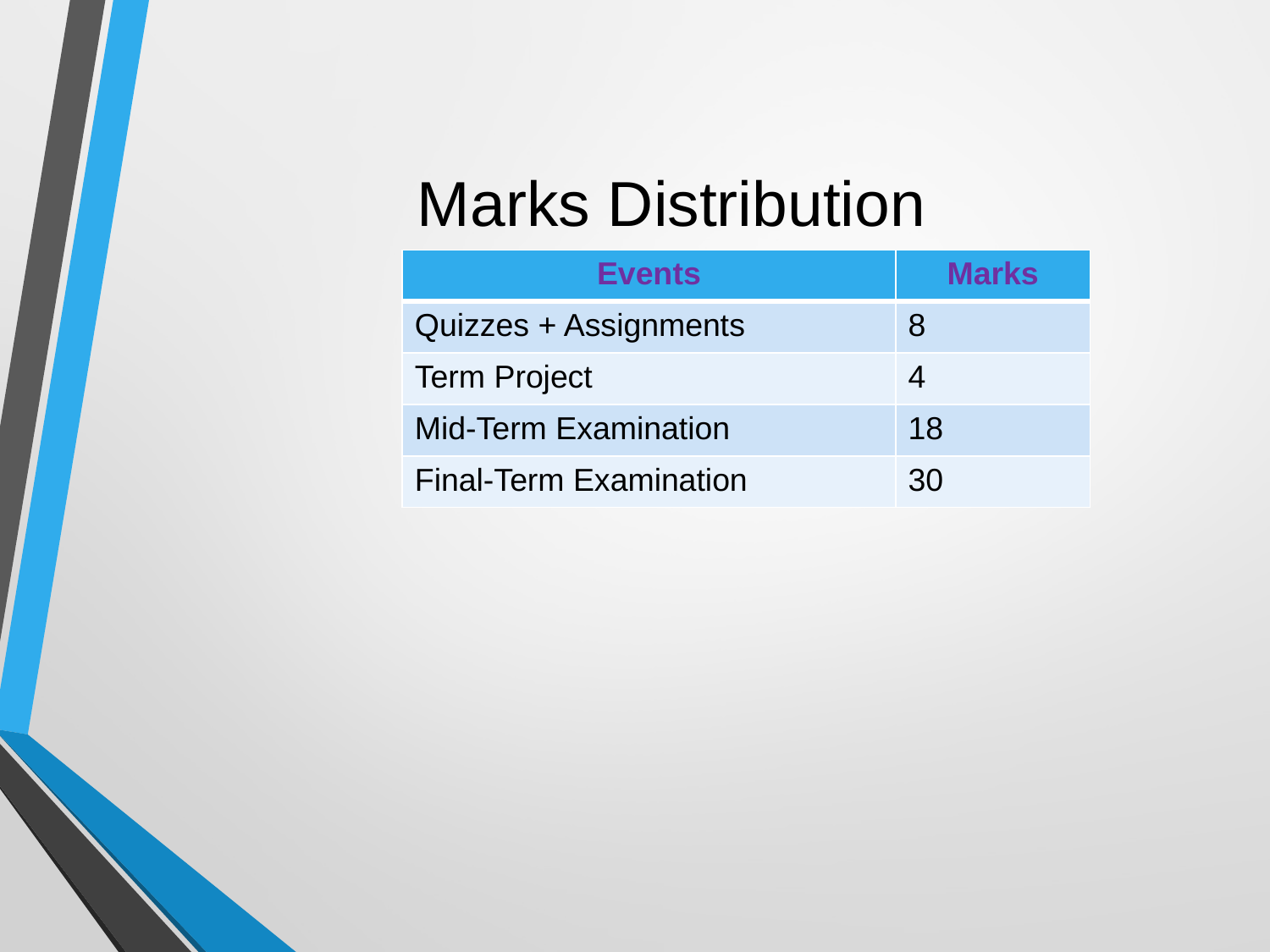

# Marks Distribution
| Events | Marks |
| --- | --- |
| Quizzes + Assignments | 8 |
| Term Project | 4 |
| Mid-Term Examination | 18 |
| Final-Term Examination | 30 |